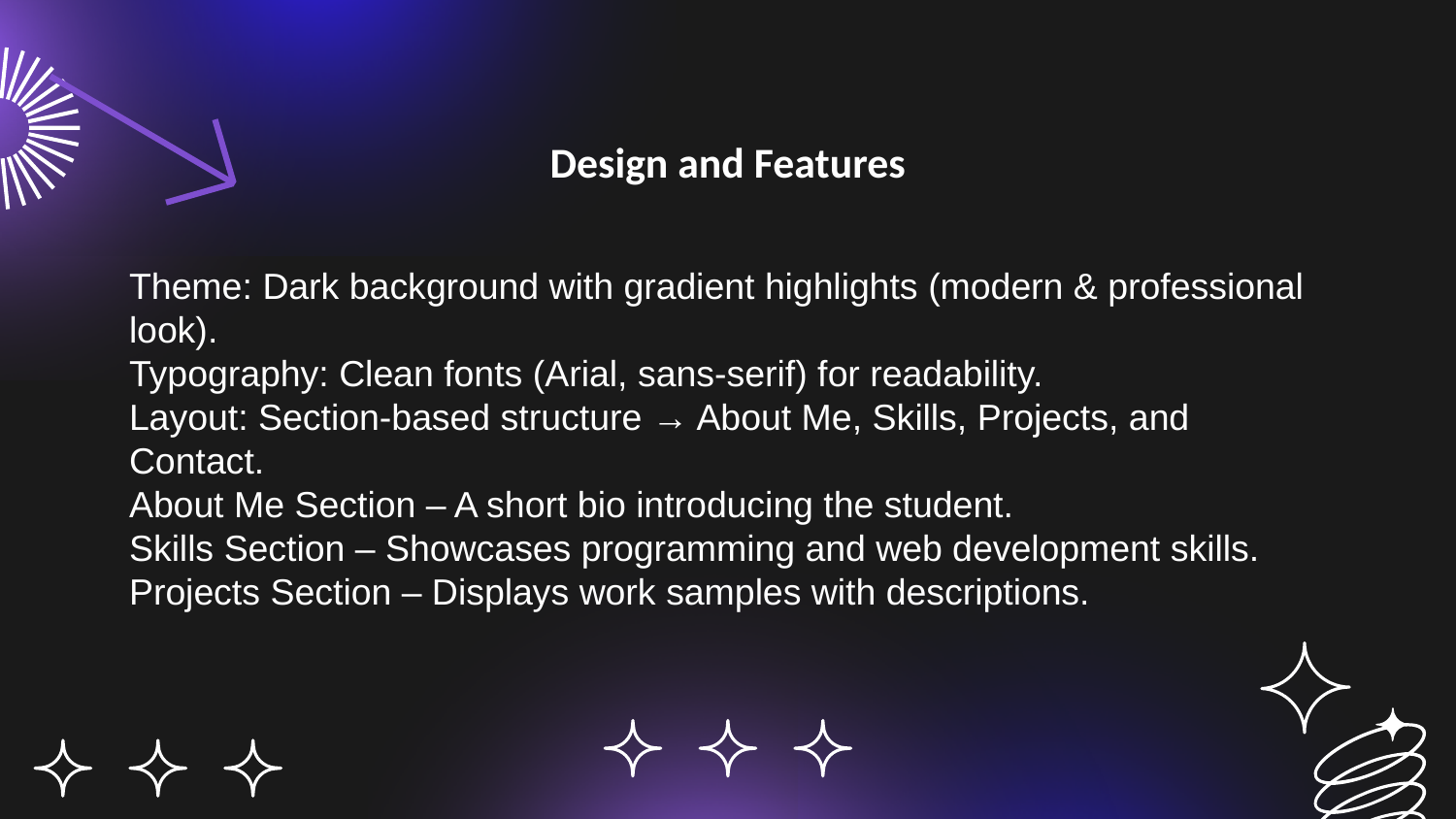

# Design and Features
Theme: Dark background with gradient highlights (modern & professional look).
Typography: Clean fonts (Arial, sans-serif) for readability.
Layout: Section-based structure → About Me, Skills, Projects, and Contact.
About Me Section – A short bio introducing the student.
Skills Section – Showcases programming and web development skills.
Projects Section – Displays work samples with descriptions.